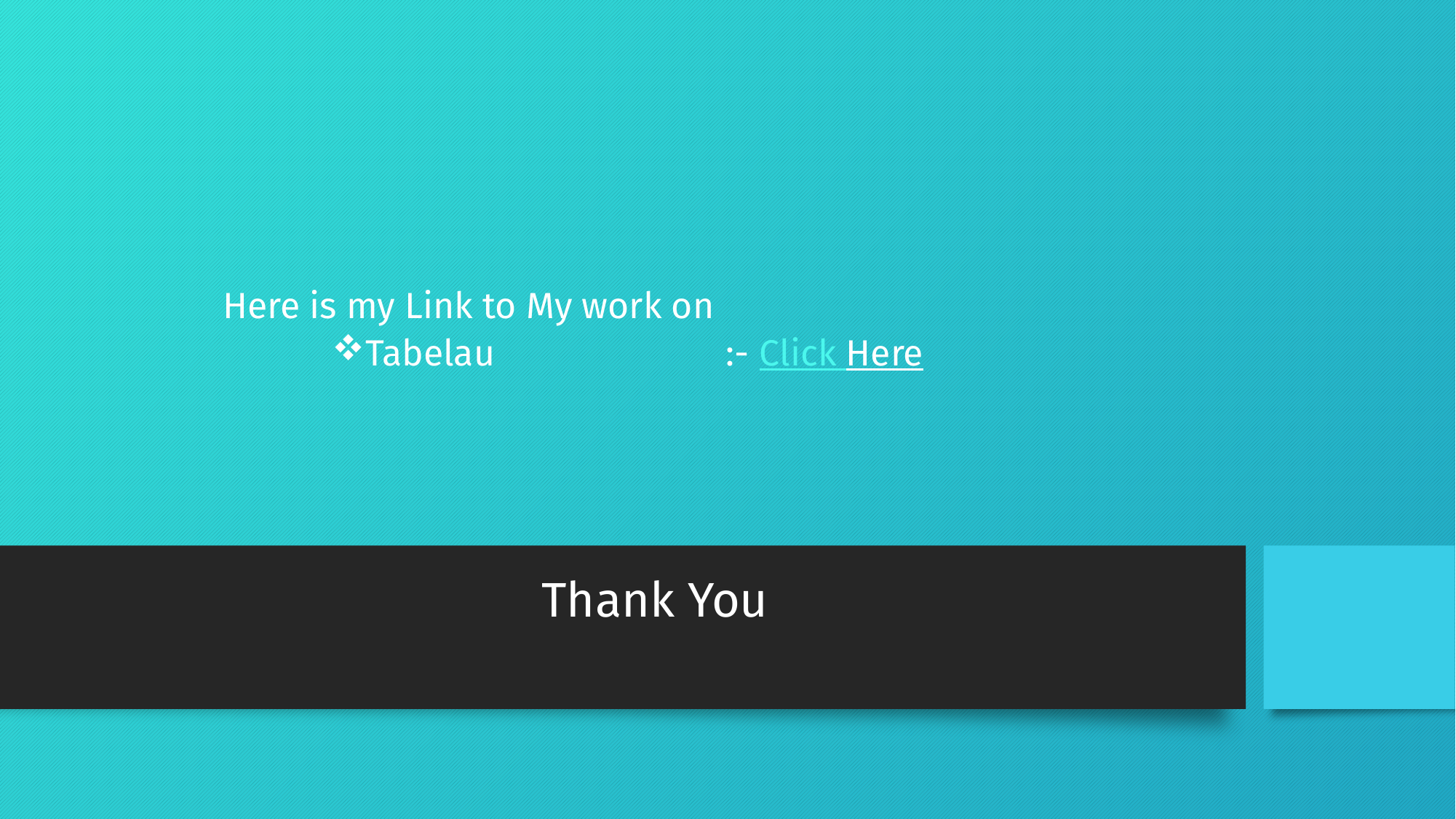

Here is my Link to My work on
Tabelau                        :- Click Here
# Thank You